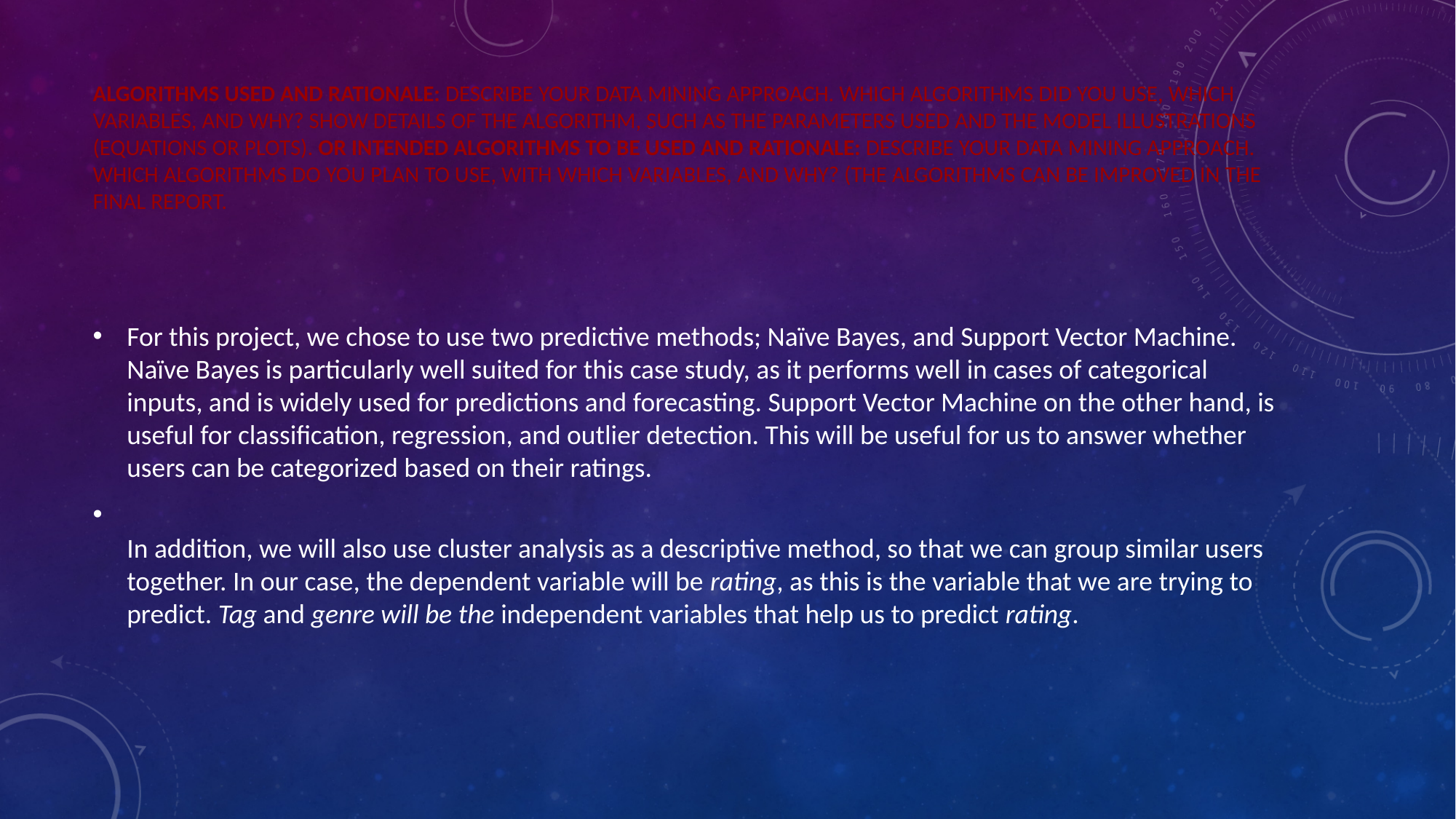

# Algorithms used and rationale: Describe your data mining approach. Which algorithms did you use, which variables, and why? Show details of the algorithm, such as the parameters used and the model illustrations (equations or plots). OR Intended algorithms to be used and rationale: Describe your data mining approach. Which algorithms do you plan to use, with which variables, and why? (The algorithms can be improved in the final report.
For this project, we chose to use two predictive methods; Naïve Bayes, and Support Vector Machine. Naïve Bayes is particularly well suited for this case study, as it performs well in cases of categorical inputs, and is widely used for predictions and forecasting. Support Vector Machine on the other hand, is useful for classification, regression, and outlier detection. This will be useful for us to answer whether users can be categorized based on their ratings.
In addition, we will also use cluster analysis as a descriptive method, so that we can group similar users together. In our case, the dependent variable will be rating, as this is the variable that we are trying to predict. Tag and genre will be the independent variables that help us to predict rating.